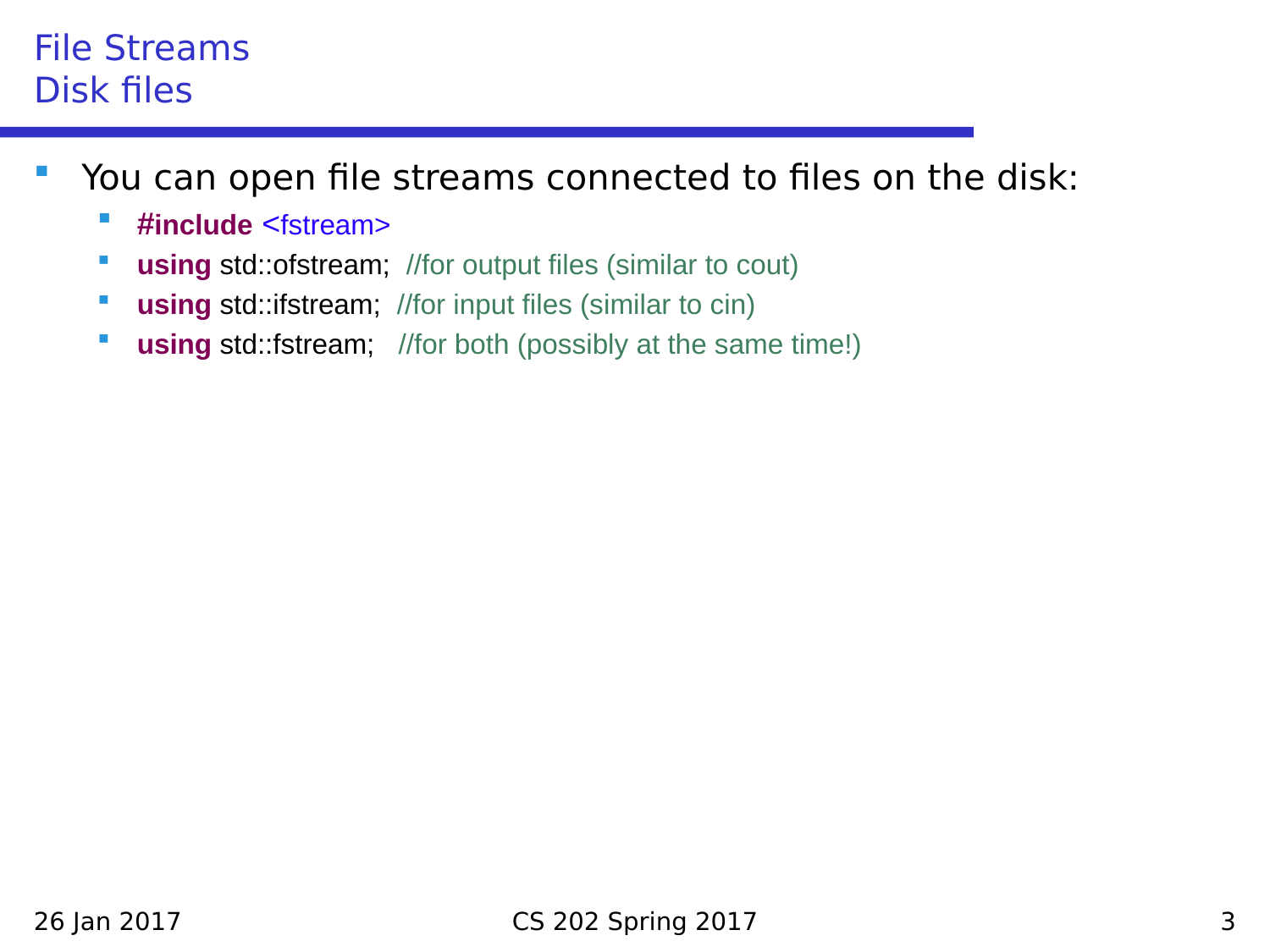

# File Streams Disk files
You can open file streams connected to files on the disk:
#include <fstream>
using std::ofstream;  //for output files (similar to cout)
using std::ifstream;  //for input files (similar to cin)
using std::fstream;   //for both (possibly at the same time!)

26 Jan 2017
CS 202 Spring 2017
3